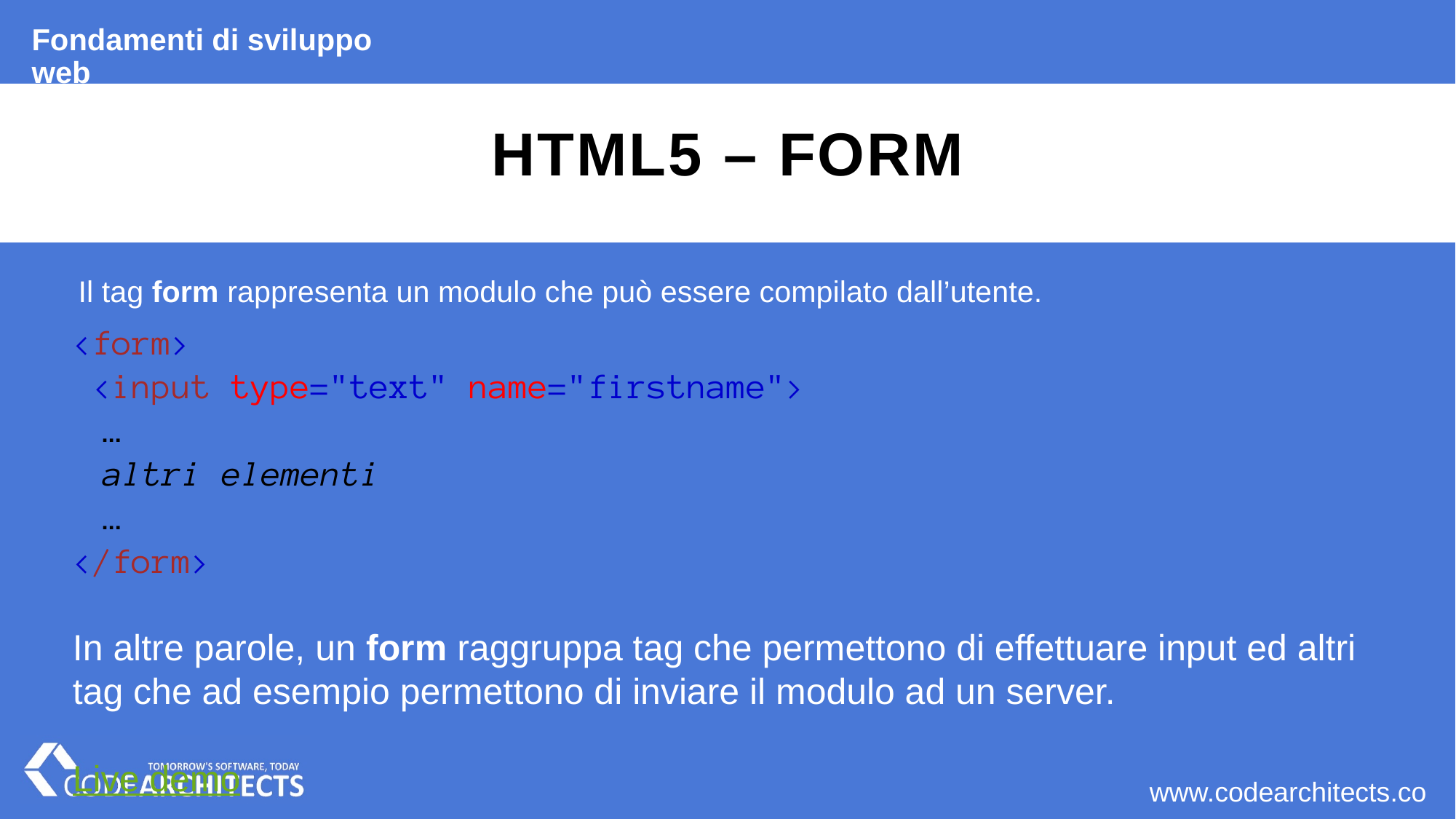

Fondamenti di sviluppo web

# HTML5 – form
Il tag form rappresenta un modulo che può essere compilato dall’utente.
<form>
 <input type="text" name="firstname">
   …
   altri elementi
   …
</form>
In altre parole, un form raggruppa tag che permettono di effettuare input ed altri tag che ad esempio permettono di inviare il modulo ad un server.
									                        Live demo